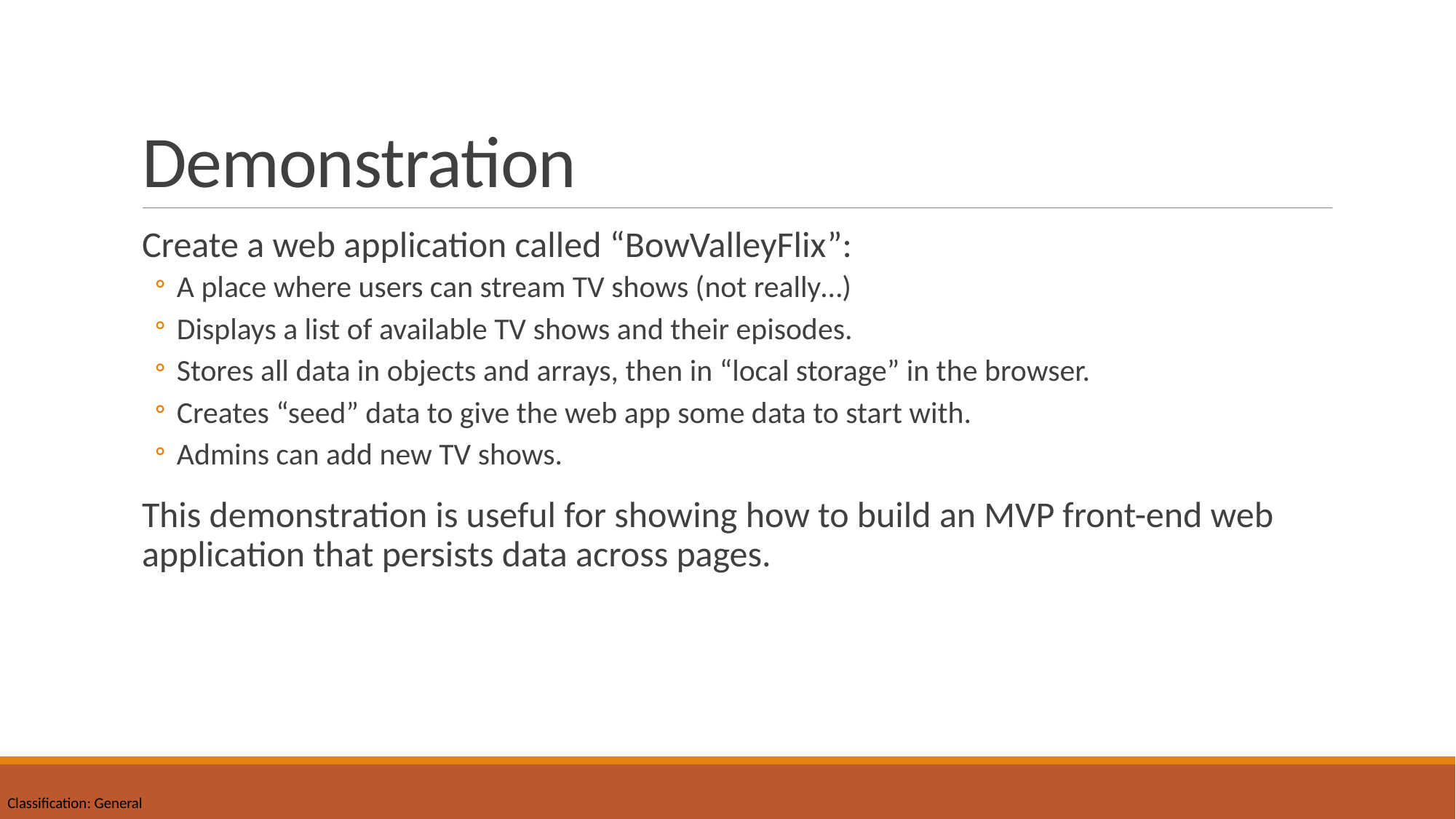

# Demonstration
Create a web application called “BowValleyFlix”:
A place where users can stream TV shows (not really…)
Displays a list of available TV shows and their episodes.
Stores all data in objects and arrays, then in “local storage” in the browser.
Creates “seed” data to give the web app some data to start with.
Admins can add new TV shows.
This demonstration is useful for showing how to build an MVP front-end web application that persists data across pages.